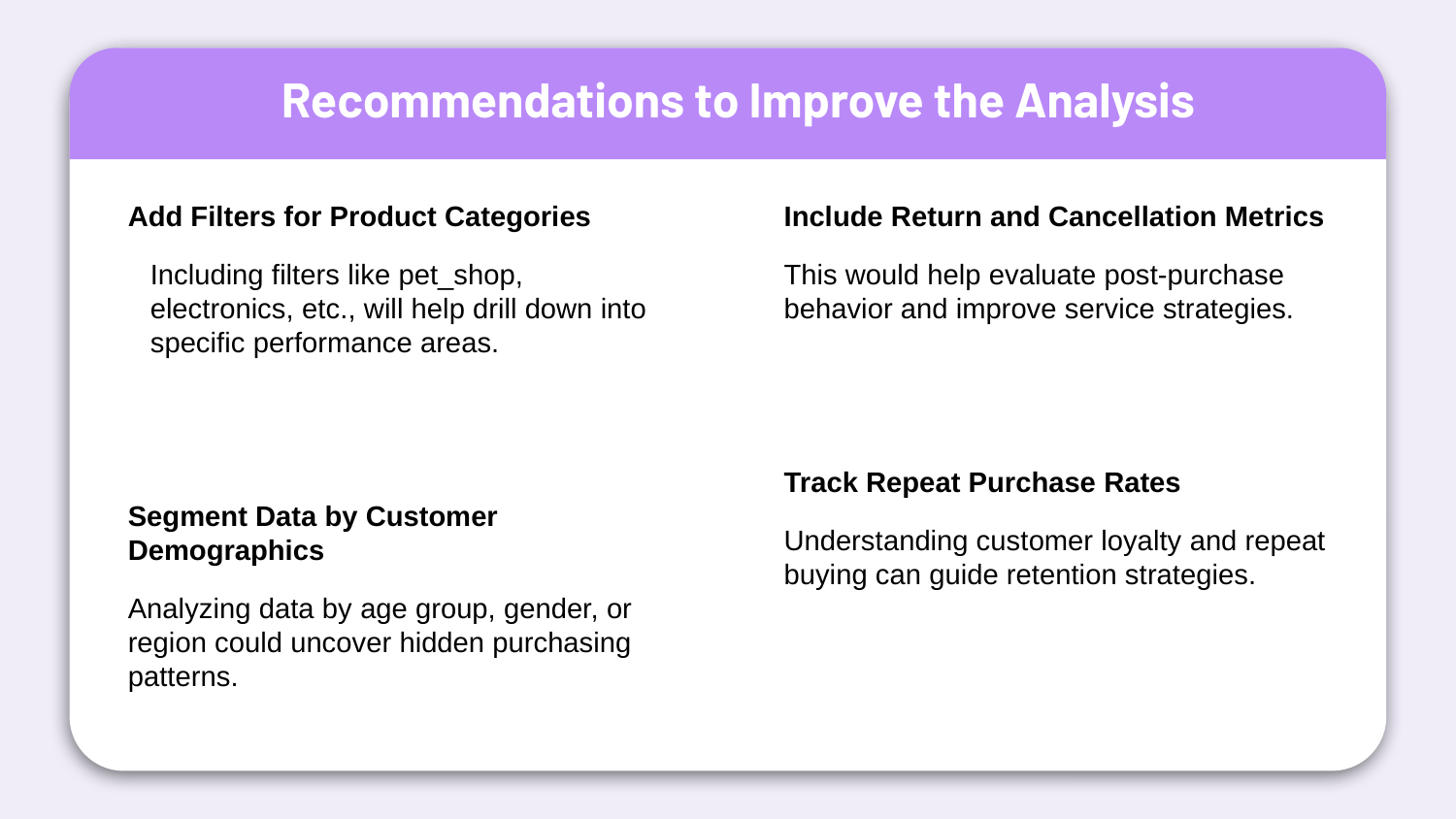

# Recommendations to Improve the Analysis
Add Filters for Product Categories
Including filters like pet_shop, electronics, etc., will help drill down into specific performance areas.

Segment Data by Customer Demographics
Analyzing data by age group, gender, or region could uncover hidden purchasing patterns.
Include Return and Cancellation Metrics
This would help evaluate post-purchase behavior and improve service strategies.

Track Repeat Purchase Rates
Understanding customer loyalty and repeat buying can guide retention strategies.